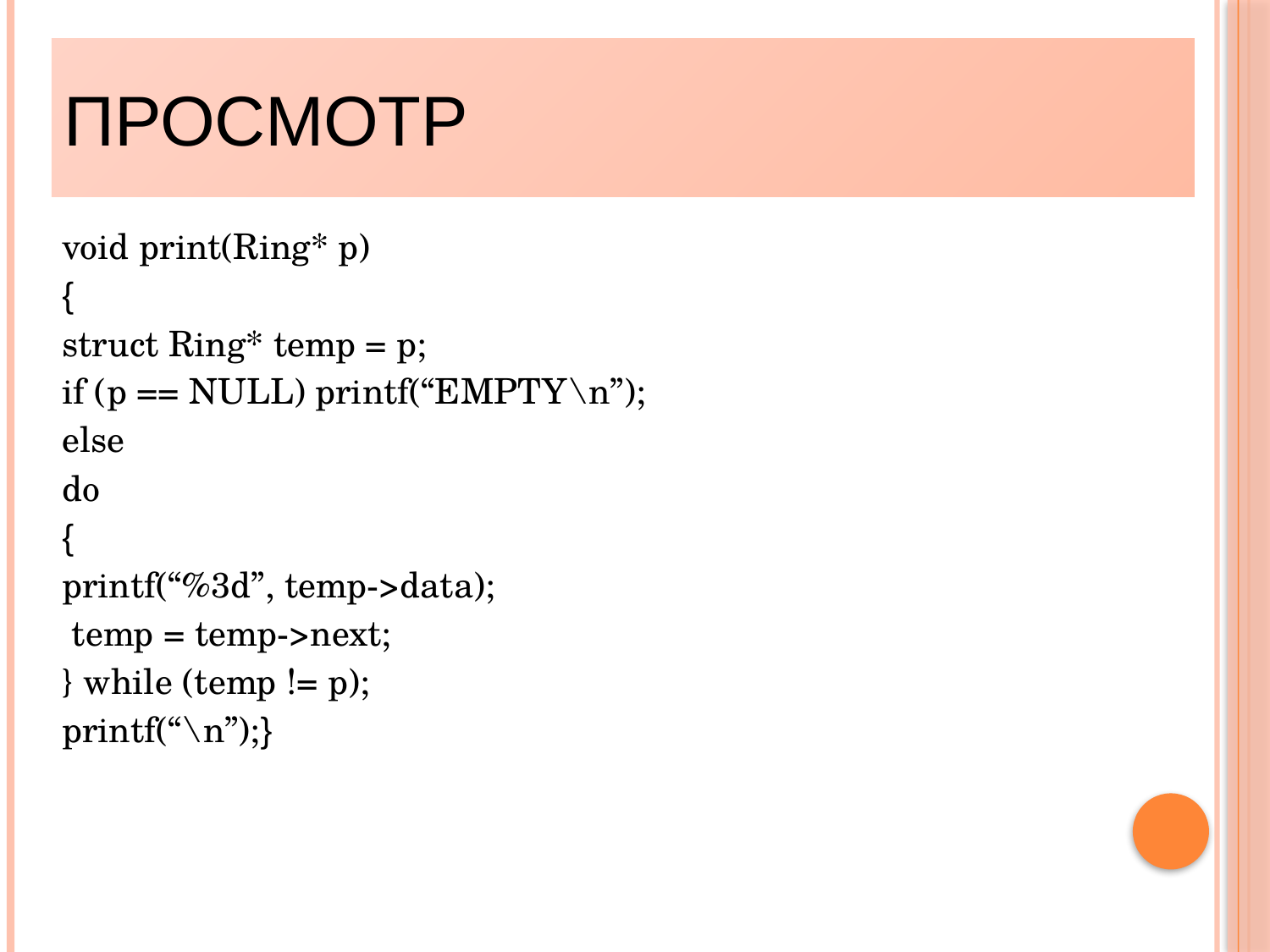

Просмотр
void print(Ring* p)
{
struct Ring* temp = p;
if (p == NULL) printf(“EMPTY\n”);
else
do
{
printf(“%3d”, temp->data);
 temp = temp->next;
} while (temp != p);
printf(“\n”);}